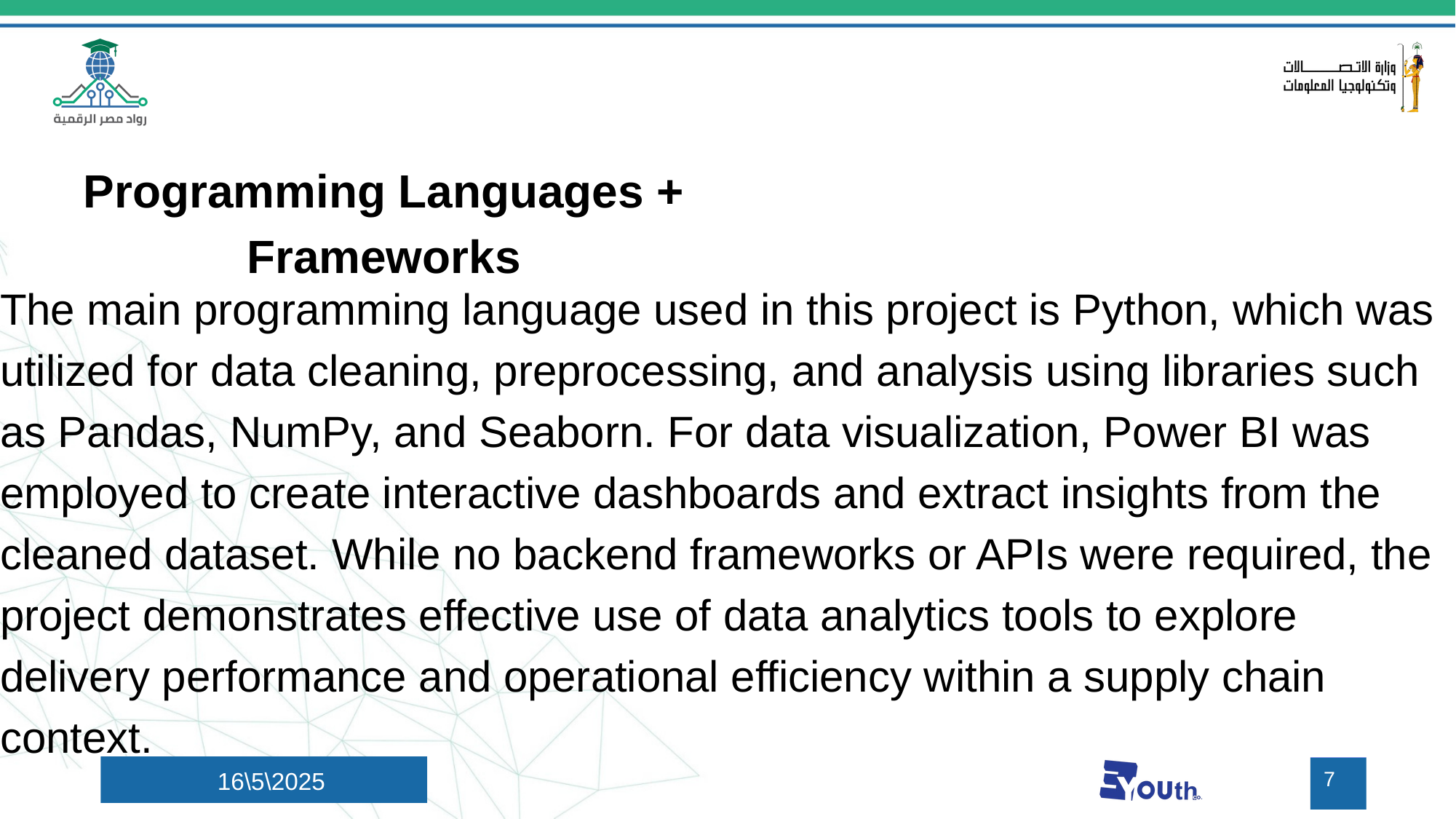

Programming Languages + Frameworks
The main programming language used in this project is Python, which was utilized for data cleaning, preprocessing, and analysis using libraries such as Pandas, NumPy, and Seaborn. For data visualization, Power BI was employed to create interactive dashboards and extract insights from the cleaned dataset. While no backend frameworks or APIs were required, the project demonstrates effective use of data analytics tools to explore delivery performance and operational efficiency within a supply chain context.

16\5\2025
7